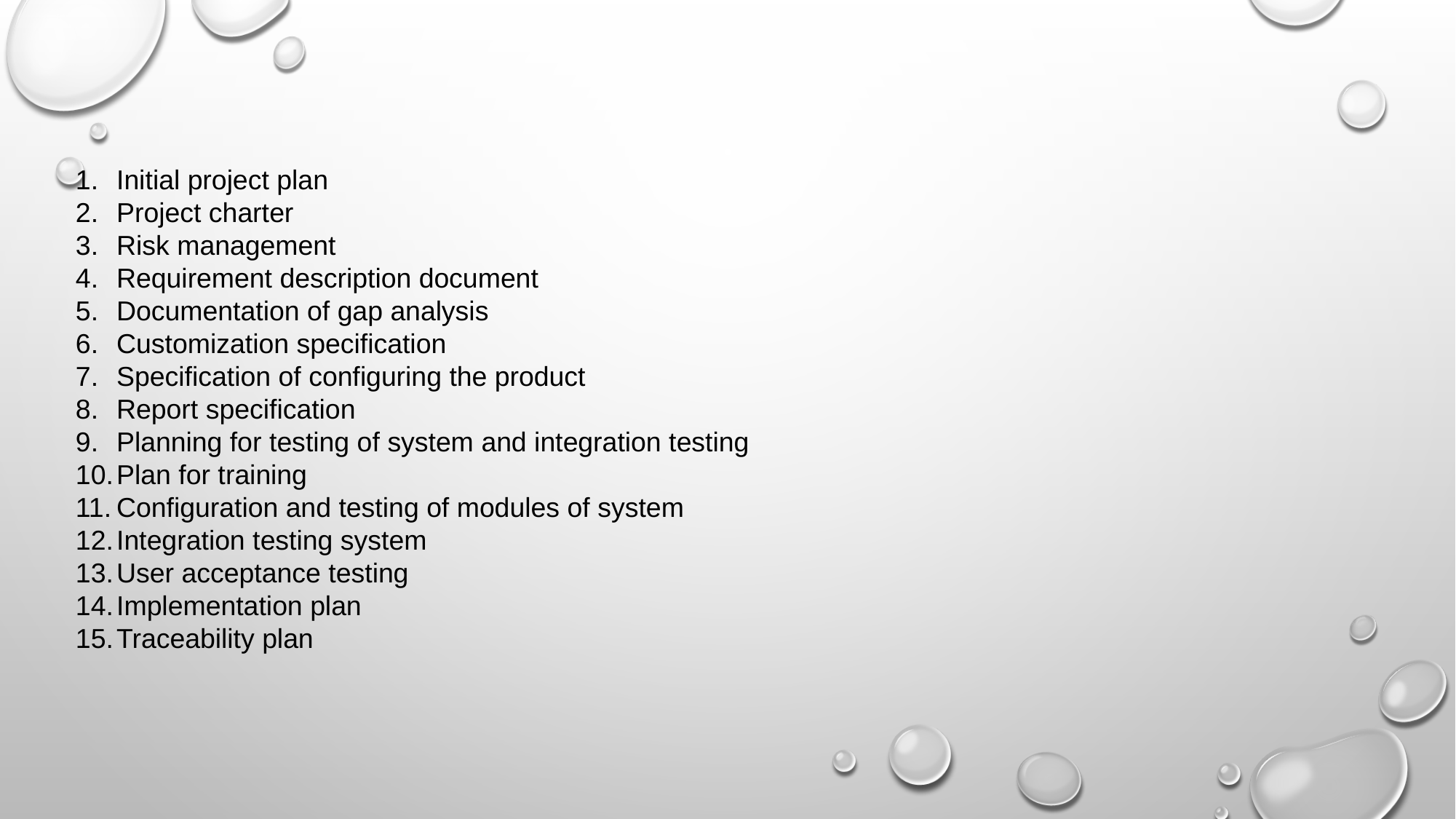

Initial project plan
Project charter
Risk management
Requirement description document
Documentation of gap analysis
Customization specification
Specification of configuring the product
Report specification
Planning for testing of system and integration testing
Plan for training
Configuration and testing of modules of system
Integration testing system
User acceptance testing
Implementation plan
Traceability plan